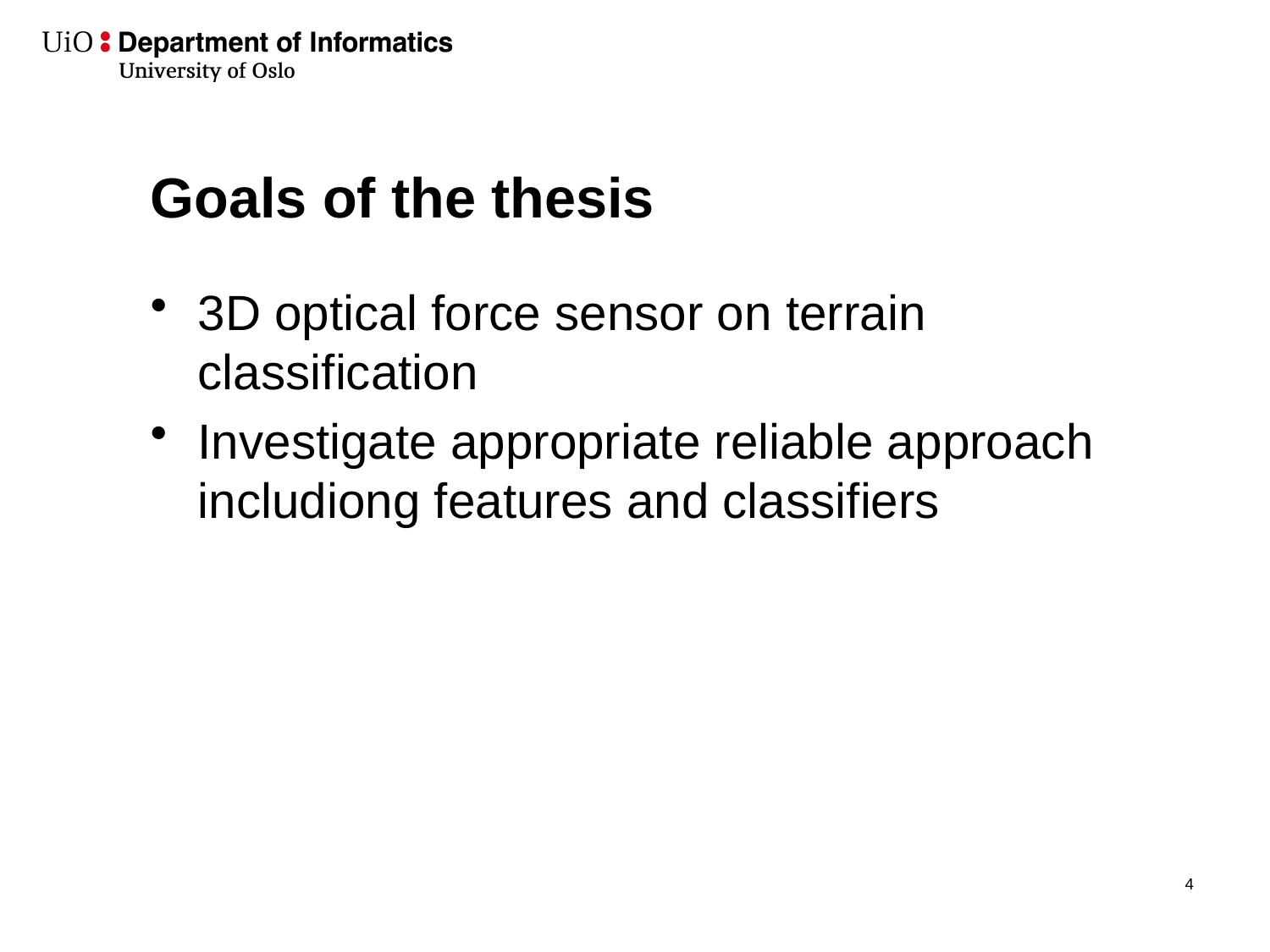

# Goals of the thesis
3D optical force sensor on terrain classification
Investigate appropriate reliable approach includiong features and classifiers
4